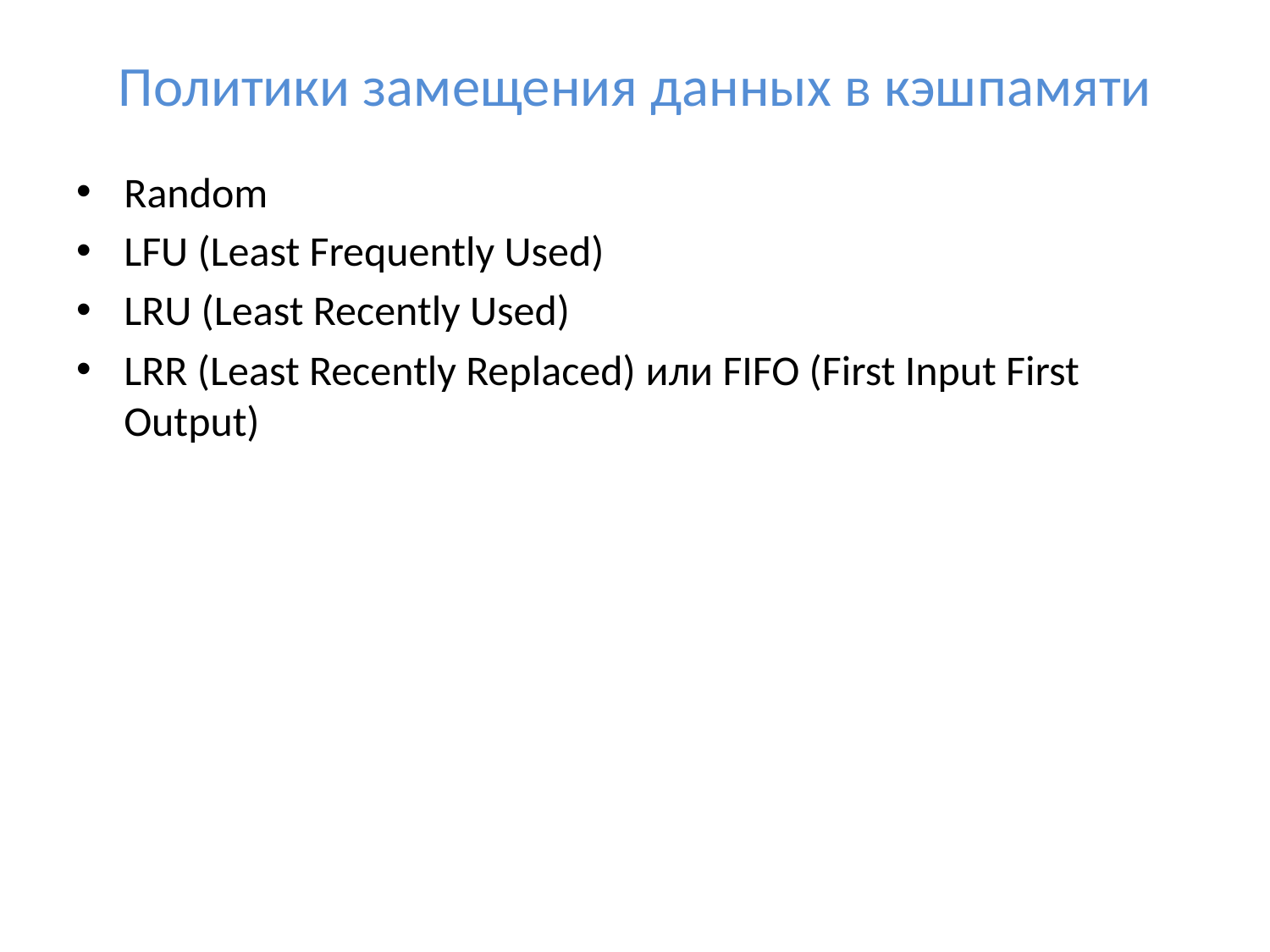

# Политики замещения данных в кэш­памяти
Random
LFU (Least Frequently Used)
LRU (Least Recently Used)
LRR (Least Recently Replaced) или FIFO (First Input First Output)